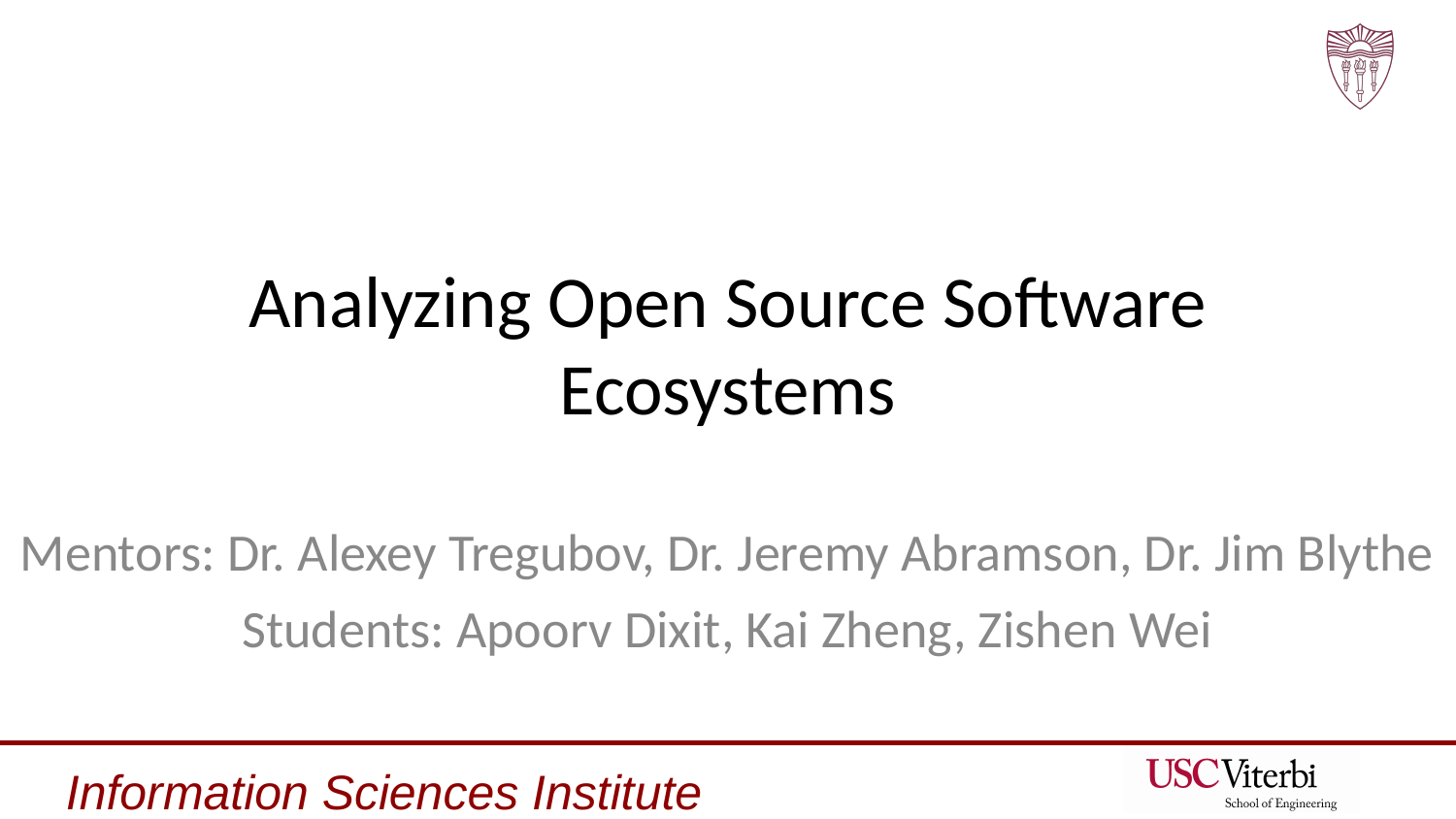

# Analyzing Open Source Software Ecosystems
Mentors: Dr. Alexey Tregubov, Dr. Jeremy Abramson, Dr. Jim Blythe
Students: Apoorv Dixit, Kai Zheng, Zishen Wei